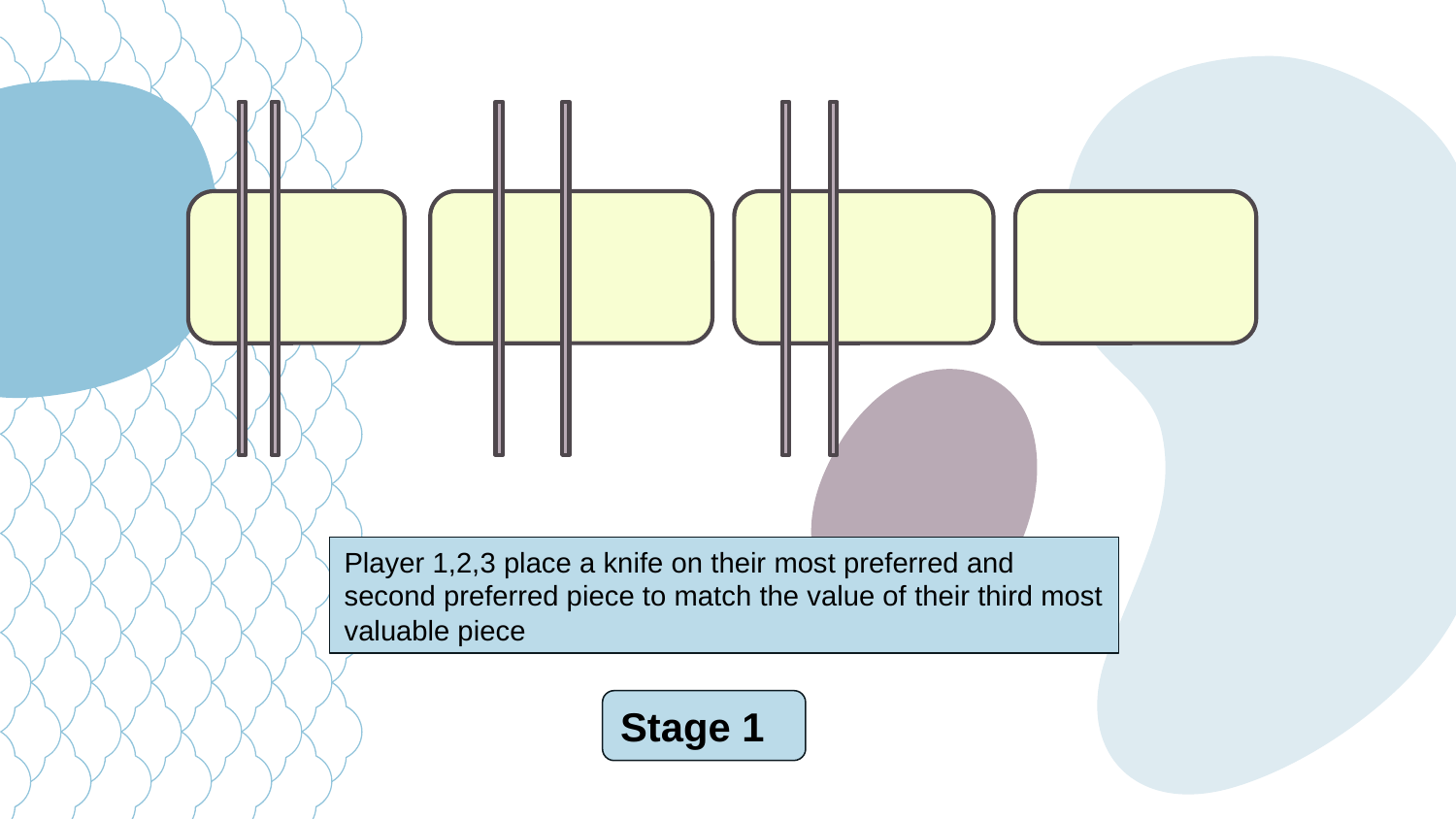

Player 1,2,3 place a knife on their most preferred and second preferred piece to match the value of their third most valuable piece
Stage 1